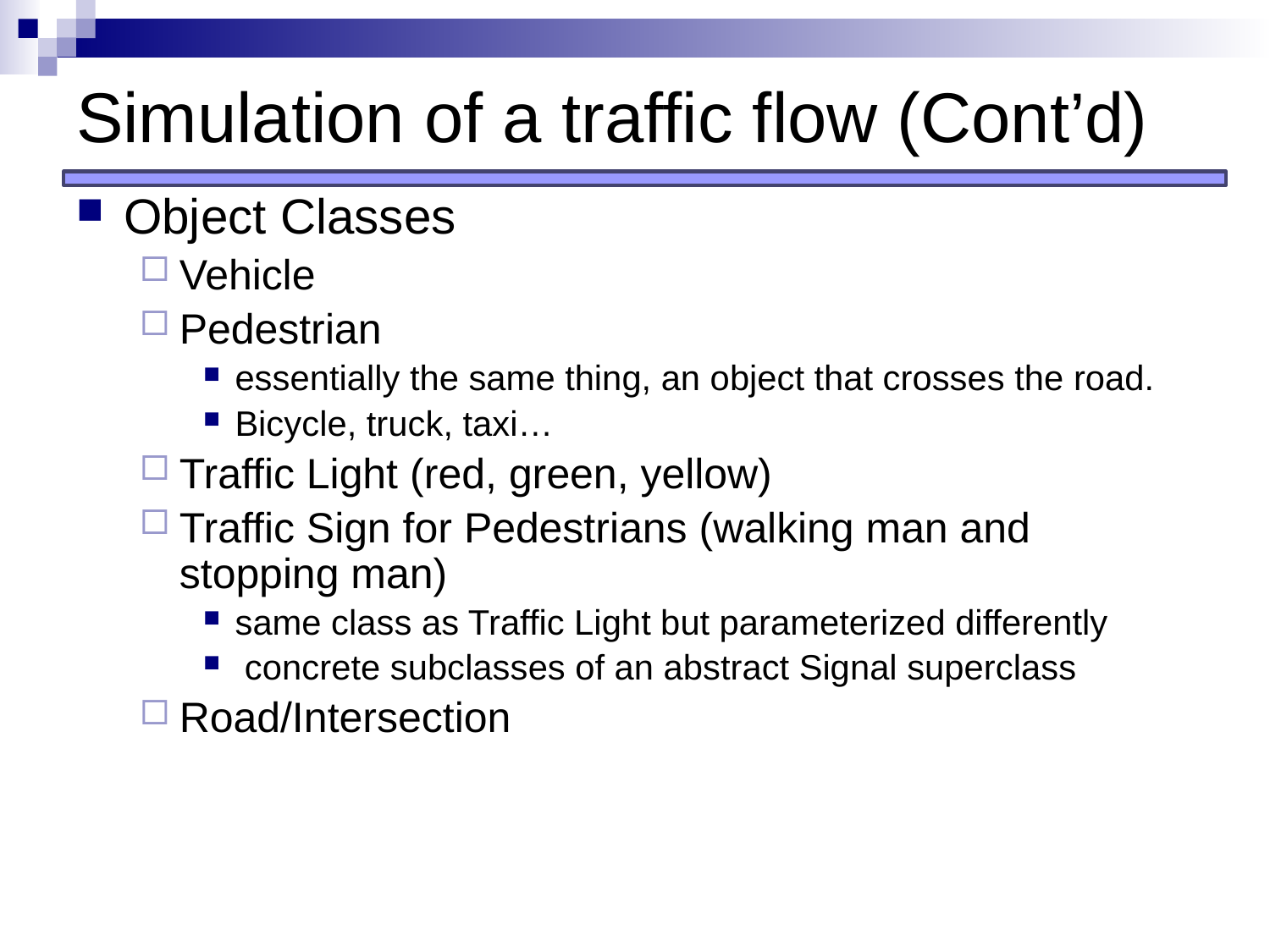

# Simulation of a traffic flow (Cont’d)
Object Classes
Vehicle
Pedestrian
essentially the same thing, an object that crosses the road.
Bicycle, truck, taxi…
Traffic Light (red, green, yellow)
Traffic Sign for Pedestrians (walking man and stopping man)
same class as Traffic Light but parameterized differently
 concrete subclasses of an abstract Signal superclass
Road/Intersection